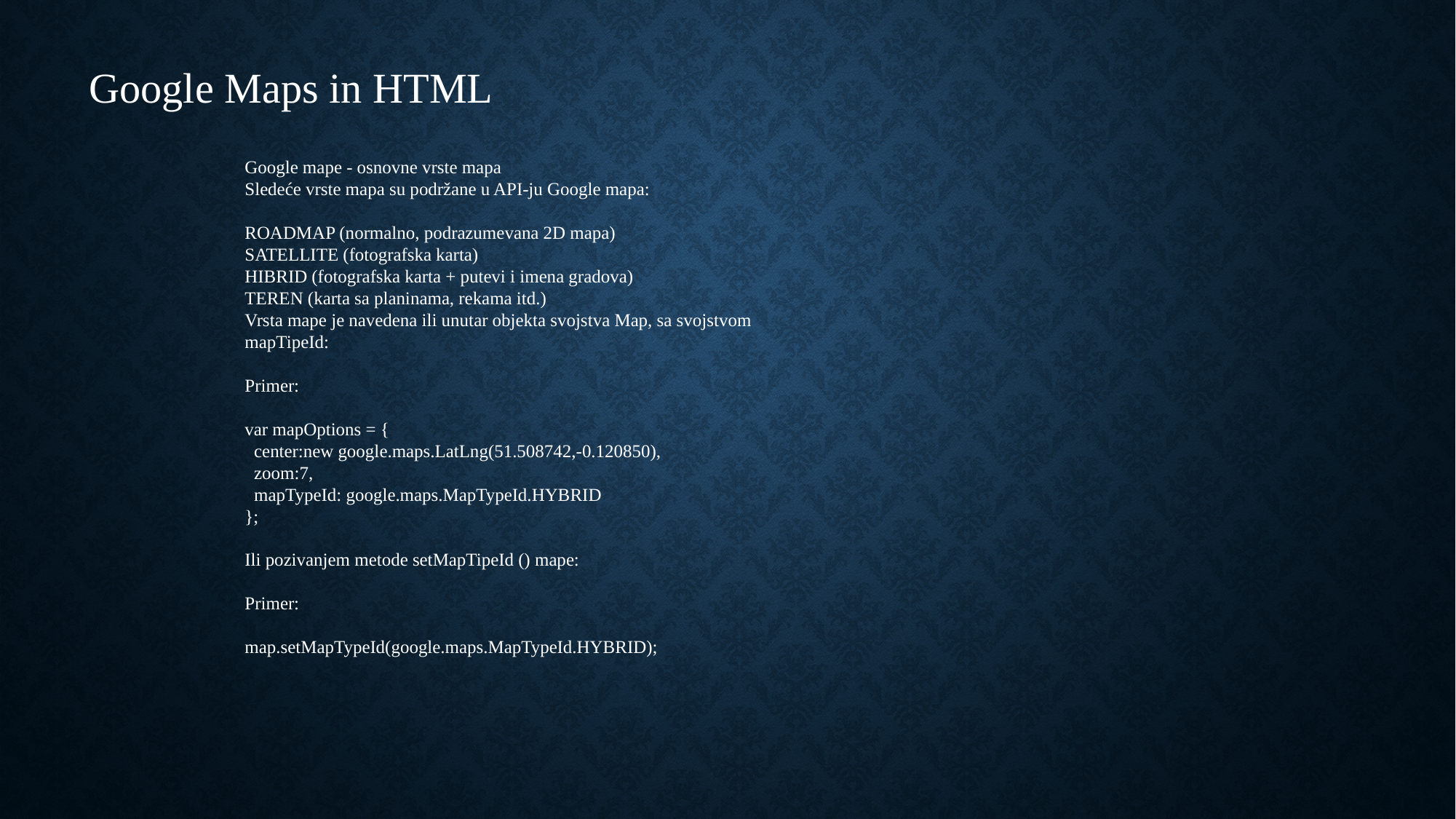

Google Maps in HTML
Google mape - osnovne vrste mapa
Sledeće vrste mapa su podržane u API-ju Google mapa:

ROADMAP (normalno, podrazumevana 2D mapa)
SATELLITE (fotografska karta)
HIBRID (fotografska karta + putevi i imena gradova)
TEREN (karta sa planinama, rekama itd.)
Vrsta mape je navedena ili unutar objekta svojstva Map, sa svojstvom mapTipeId:

Primer:

var mapOptions = {
  center:new google.maps.LatLng(51.508742,-0.120850),
  zoom:7,
  mapTypeId: google.maps.MapTypeId.HYBRID
};

Ili pozivanjem metode setMapTipeId () mape:

Primer:

map.setMapTypeId(google.maps.MapTypeId.HYBRID);